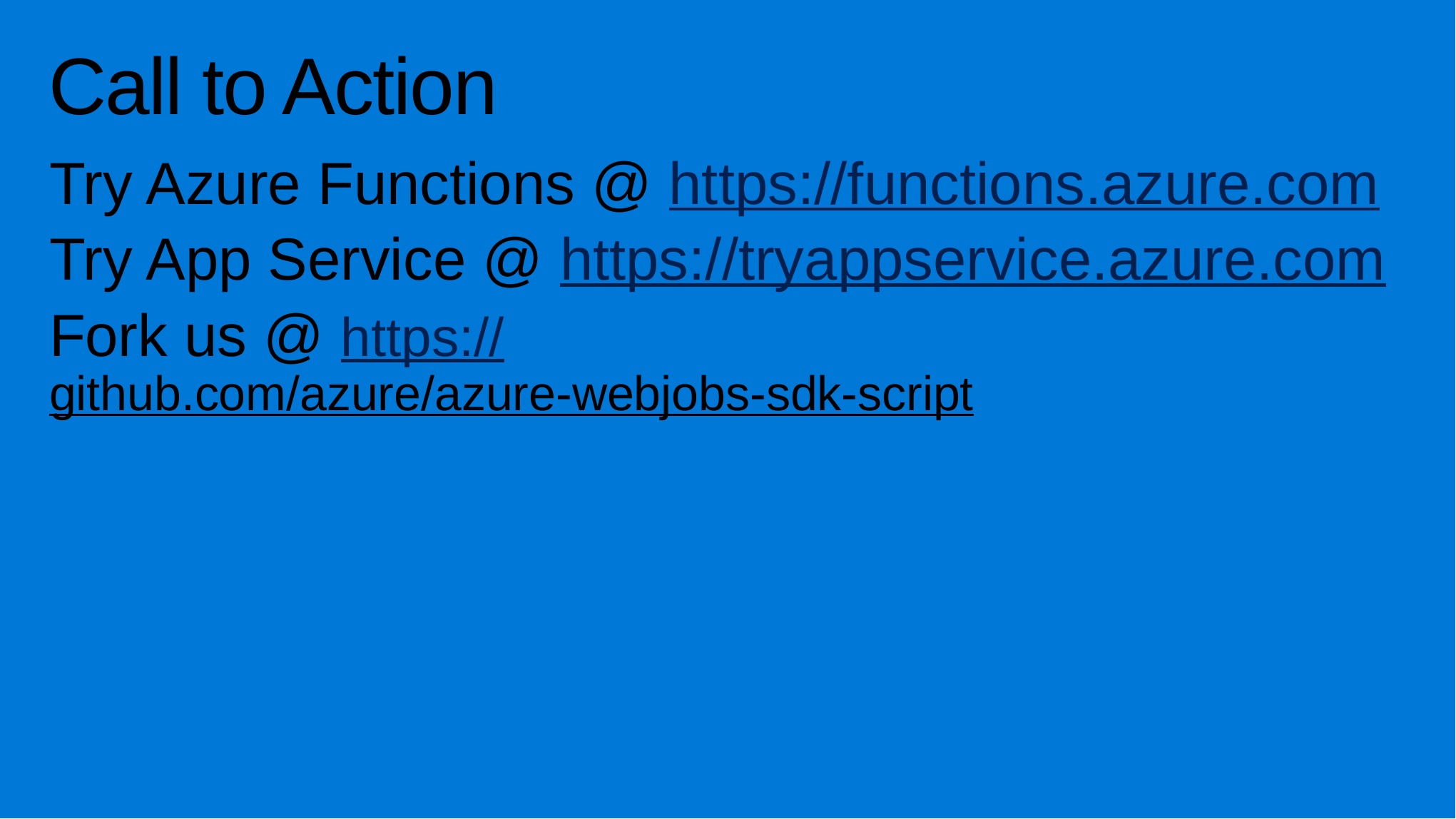

# Call to Action
Try Azure Functions @ https://functions.azure.com
Try App Service @ https://tryappservice.azure.com
Fork us @ https://github.com/azure/azure-webjobs-sdk-script